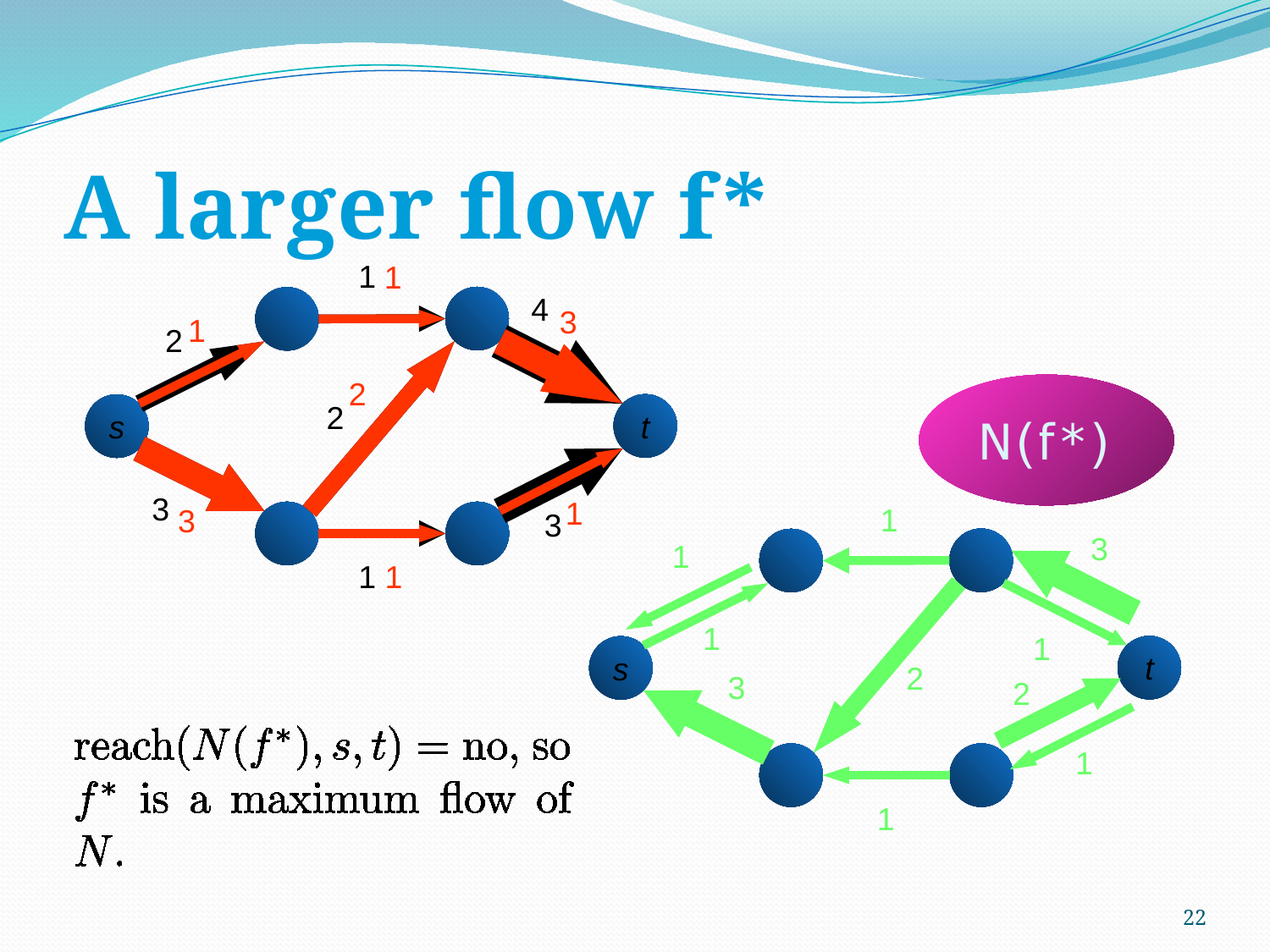

# A larger flow f*
1
1
4

3
1
2
2
N(f*)
2
t
s
3
1
1
3
3

3

1
1
1
1
1
t
s
2
3
2

1

1
22